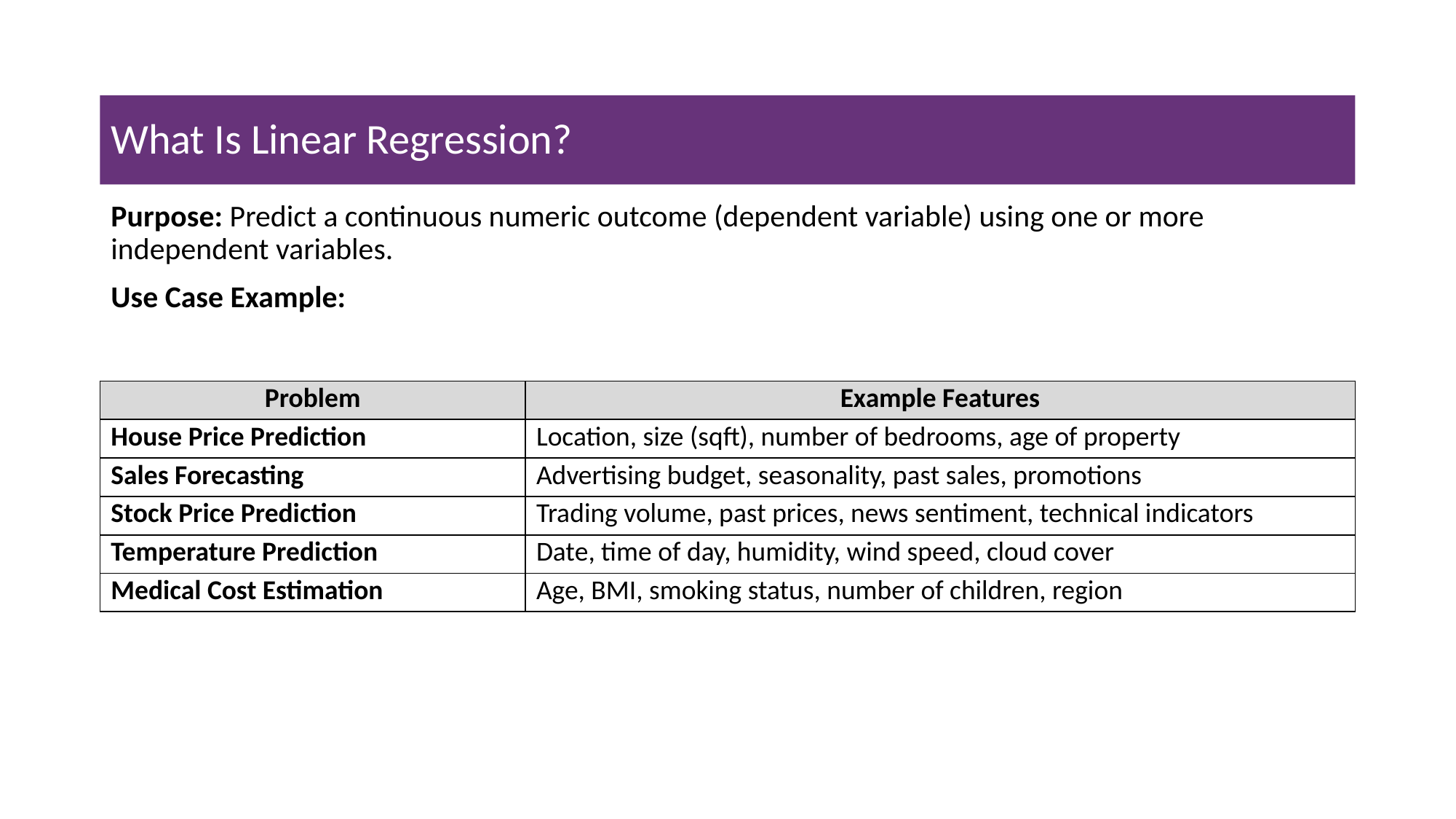

# What Is Linear Regression?
Purpose: Predict a continuous numeric outcome (dependent variable) using one or more independent variables.
Use Case Example:
| Problem | Example Features |
| --- | --- |
| House Price Prediction | Location, size (sqft), number of bedrooms, age of property |
| Sales Forecasting | Advertising budget, seasonality, past sales, promotions |
| Stock Price Prediction | Trading volume, past prices, news sentiment, technical indicators |
| Temperature Prediction | Date, time of day, humidity, wind speed, cloud cover |
| Medical Cost Estimation | Age, BMI, smoking status, number of children, region |